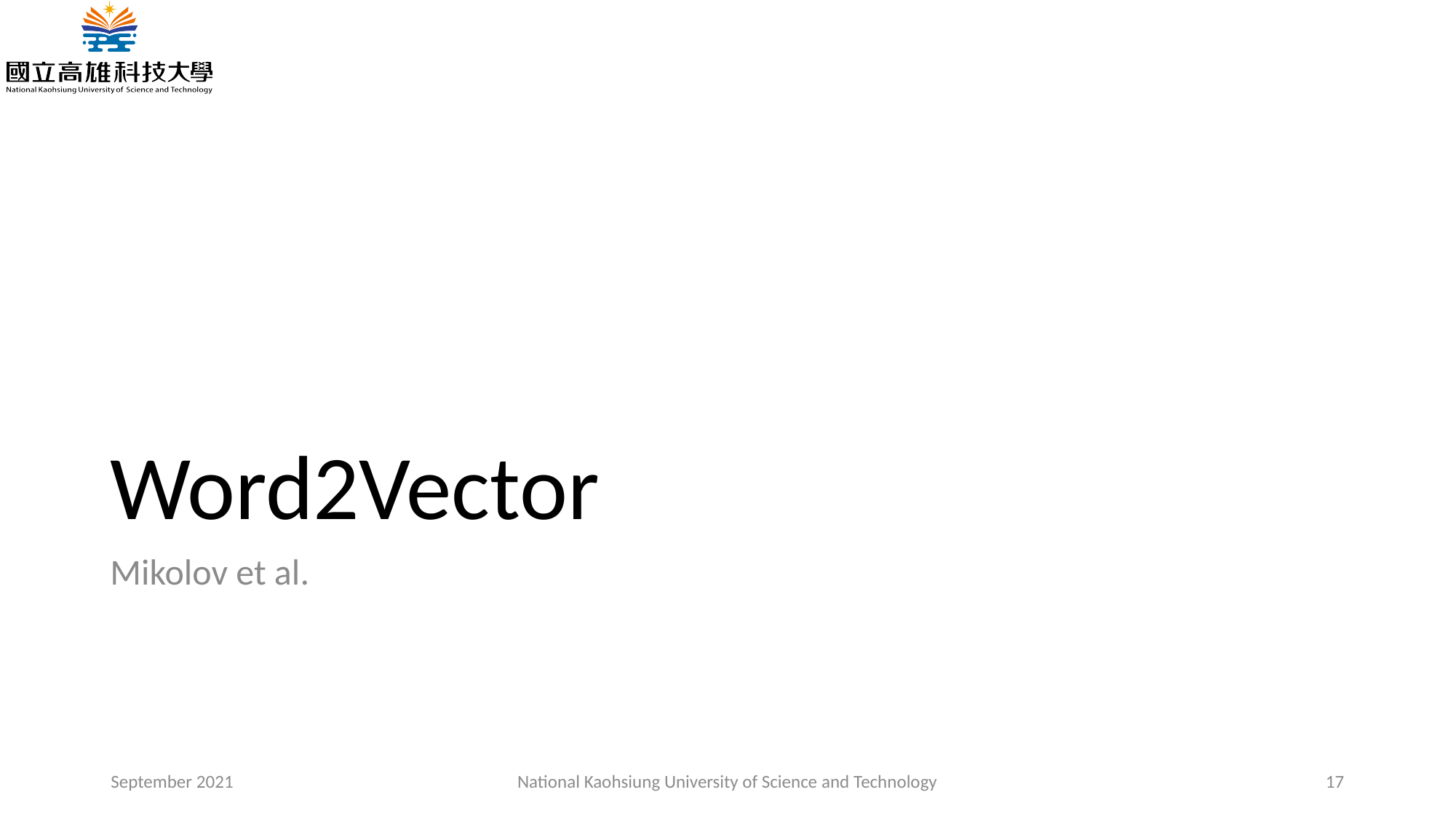

# Word2Vector
Mikolov et al.
September 2021
National Kaohsiung University of Science and Technology
17